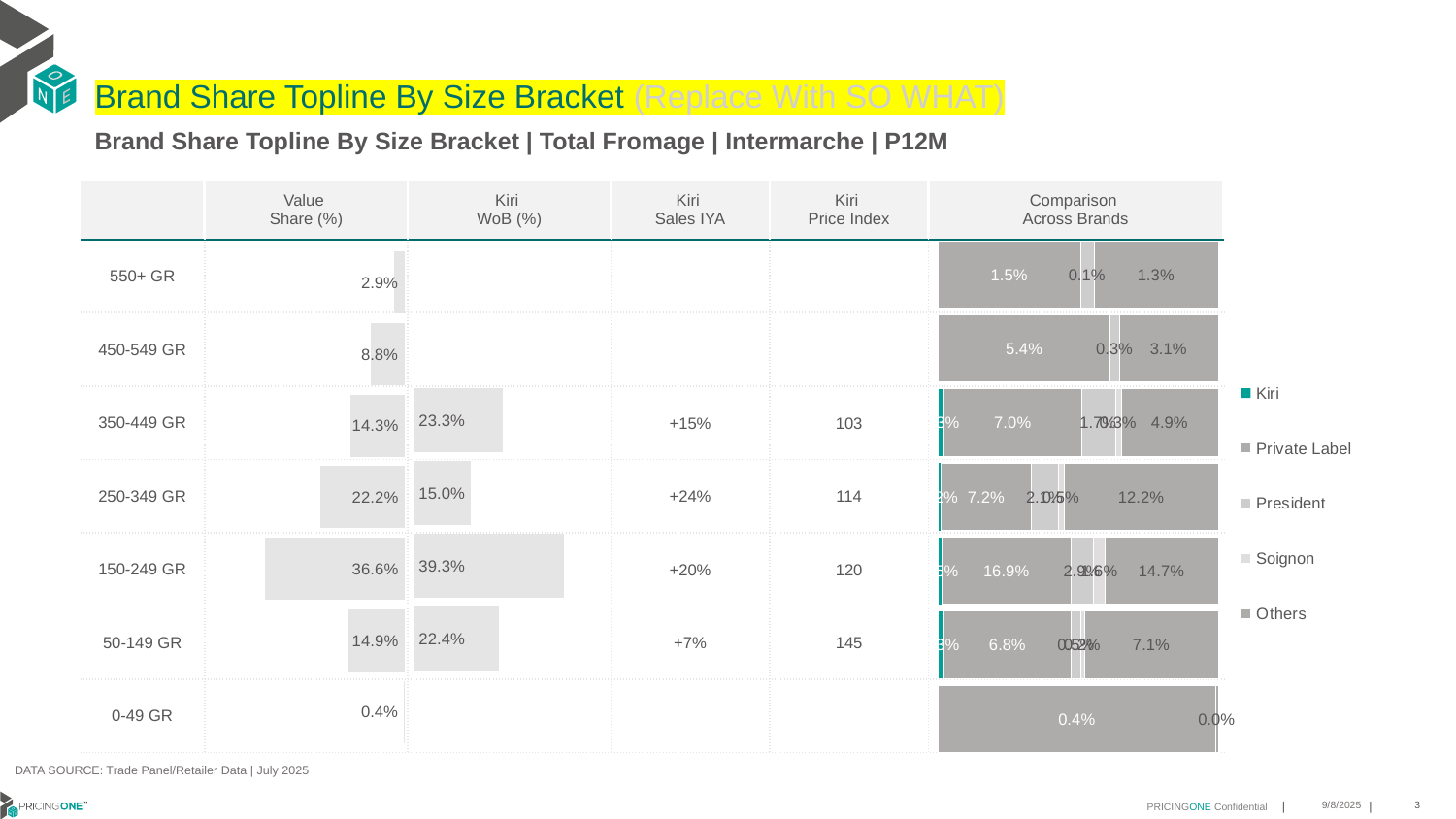

# Brand Share Topline By Size Bracket (Replace With SO WHAT)
Brand Share Topline By Size Bracket | Total Fromage | Intermarche | P12M
|  | Value Share (%) | Kiri WoB (%) | Kiri Sales IYA | Kiri Price Index | Comparison Across Brands |
| --- | --- | --- | --- | --- | --- |
| 550+ GR |  |  |  |  |  |
| 450-549 GR |  |  |  |  |  |
| 350-449 GR |  |  | +15% | 103 |  |
| 250-349 GR |  |  | +24% | 114 |  |
| 150-249 GR |  |  | +20% | 120 |  |
| 50-149 GR |  |  | +7% | 145 |  |
| 0-49 GR |  |  |  |  |  |

### Chart

| Category | Kiri | Private Label | President | Soignon | Others |
|---|---|---|---|---|---|
| 550+ GR | None | 0.014816311666600267 | 0.0014394572867046614 | None | 0.012966157871354014 |
| 450-549 GR | None | 0.05403521629896424 | 0.002937241595428706 | None | 0.031056705233031213 |
| 350-449 GR | 0.0028467978089494776 | 0.0702053277608584 | 0.01719561105266345 | 0.003114544064319111 | 0.04947940570283221 |
| 250-349 GR | 0.001832228985249577 | 0.0721040683469013 | 0.020886969024342127 | 0.004964502515079786 | 0.12218607769125095 |
| 150-249 GR | 0.004806538439918062 | 0.16863271479348868 | 0.028932117297572706 | 0.015771672642236723 | 0.14737582937541432 |
| 50-149 GR | 0.0027321391200379468 | 0.06788089034081224 | 0.004992811837929812 | 0.0018925627278935386 | 0.07102530080111732 |
| 0-49 GR | None | 0.0038557449735262227 | None | None | 3.505474552294502e-05 |

### Chart

| Category | Value Share |
|---|---|
|  | 0.02922192682465894 |

### Chart

| Category | Brand WoB % |
|---|---|
|  | None |
DATA SOURCE: Trade Panel/Retailer Data | July 2025

9/8/2025
3